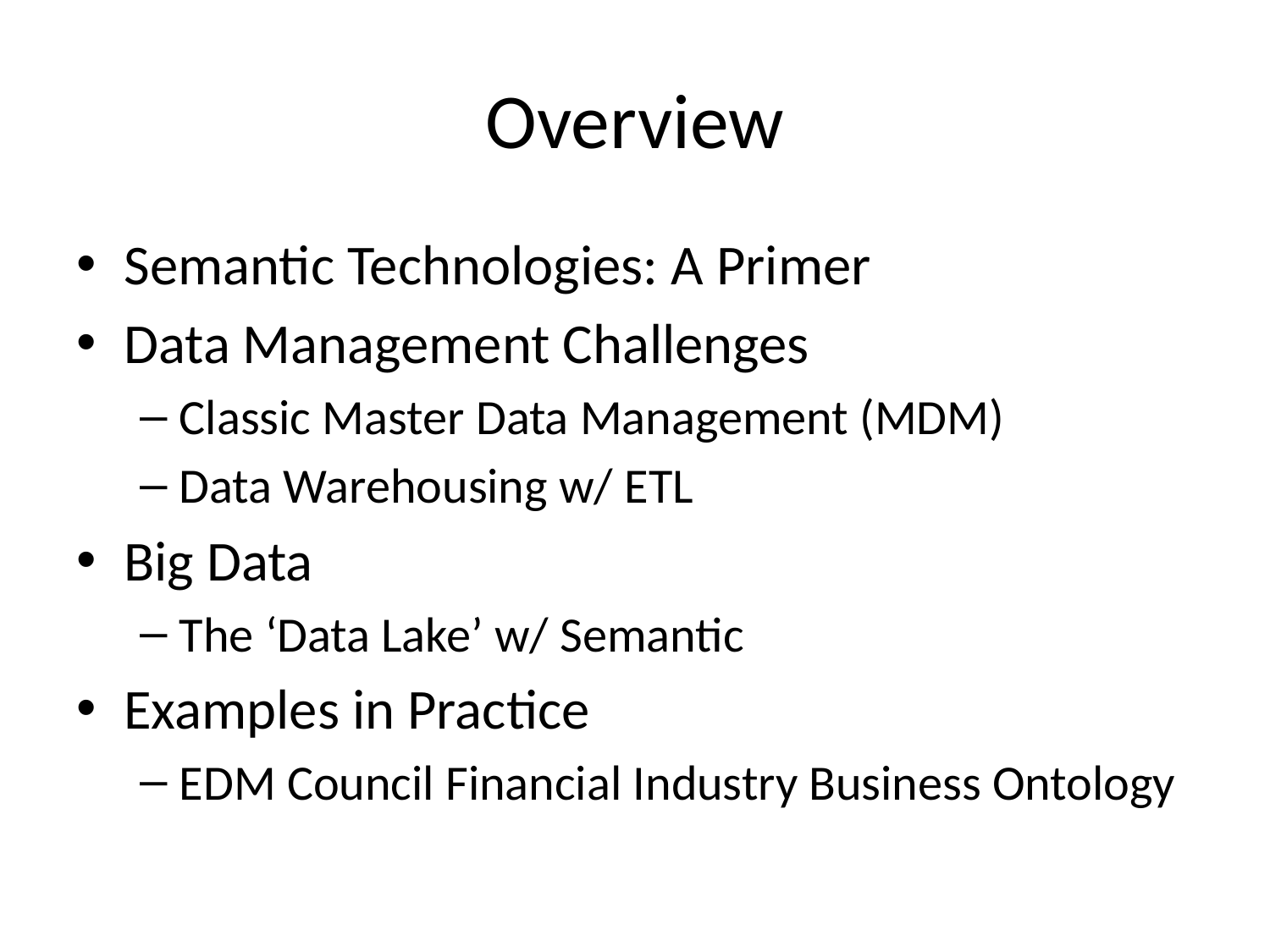

# Overview
Semantic Technologies: A Primer
Data Management Challenges
Classic Master Data Management (MDM)
Data Warehousing w/ ETL
Big Data
The ‘Data Lake’ w/ Semantic
Examples in Practice
EDM Council Financial Industry Business Ontology